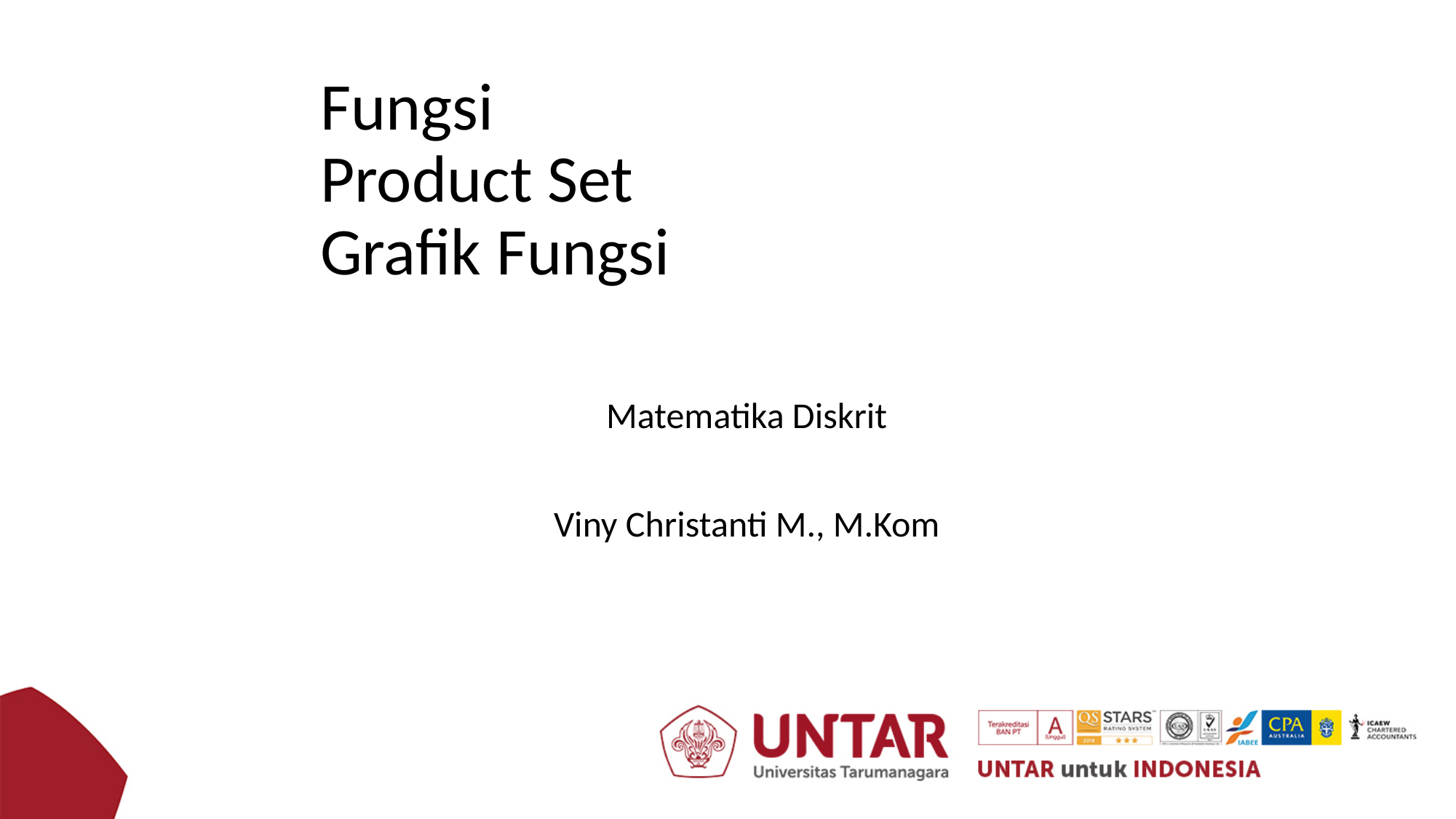

# Fungsi Product Set Grafik Fungsi
Matematika Diskrit

Viny Christanti M., M.Kom